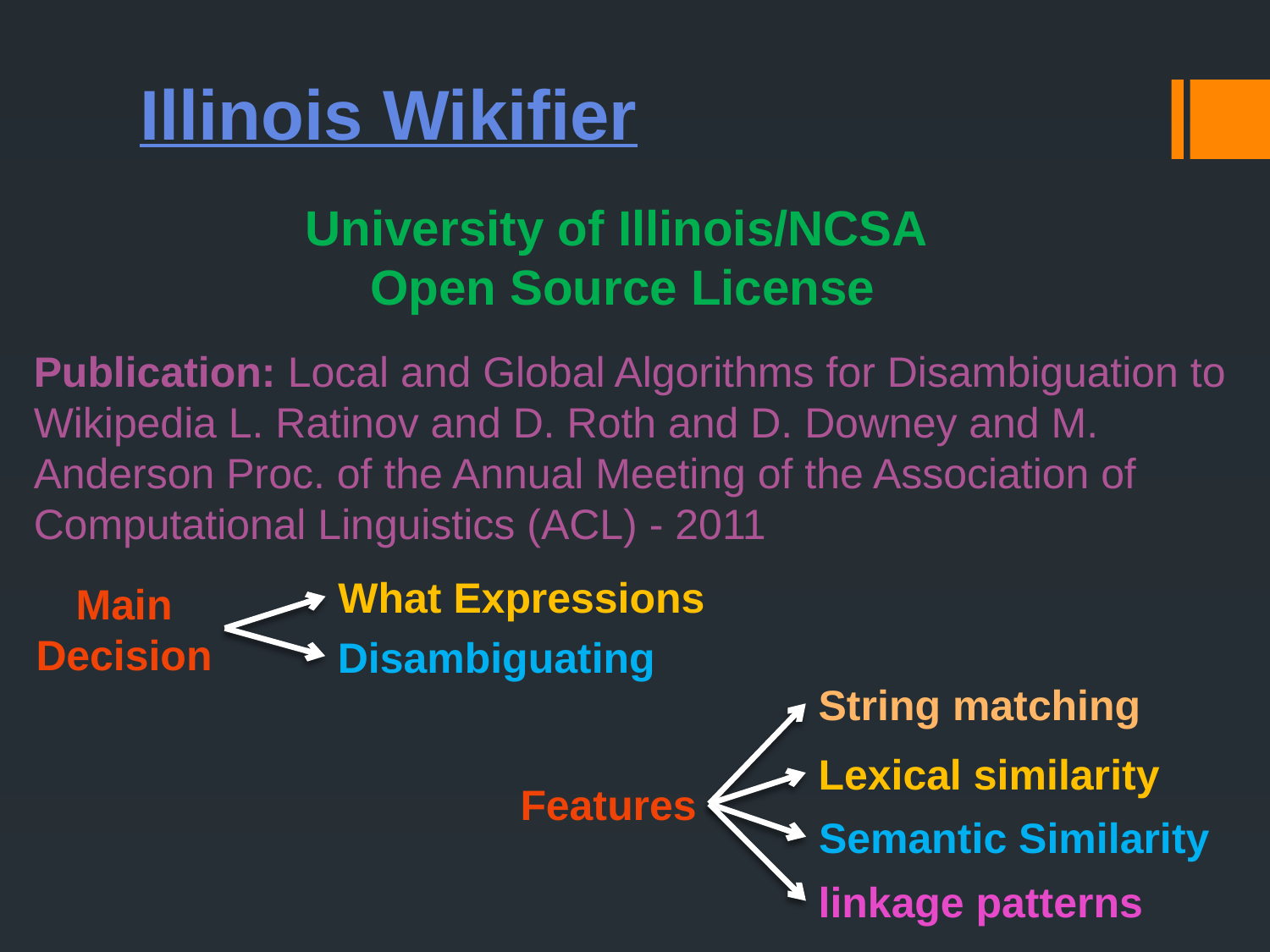

# Illinois Wikifier
University of Illinois/NCSA
Open Source License
Publication: Local and Global Algorithms for Disambiguation to Wikipedia L. Ratinov and D. Roth and D. Downey and M. Anderson Proc. of the Annual Meeting of the Association of Computational Linguistics (ACL) - 2011
What Expressions
Main
Decision
Disambiguating
String matching
Lexical similarity
Features
Semantic Similarity
linkage patterns